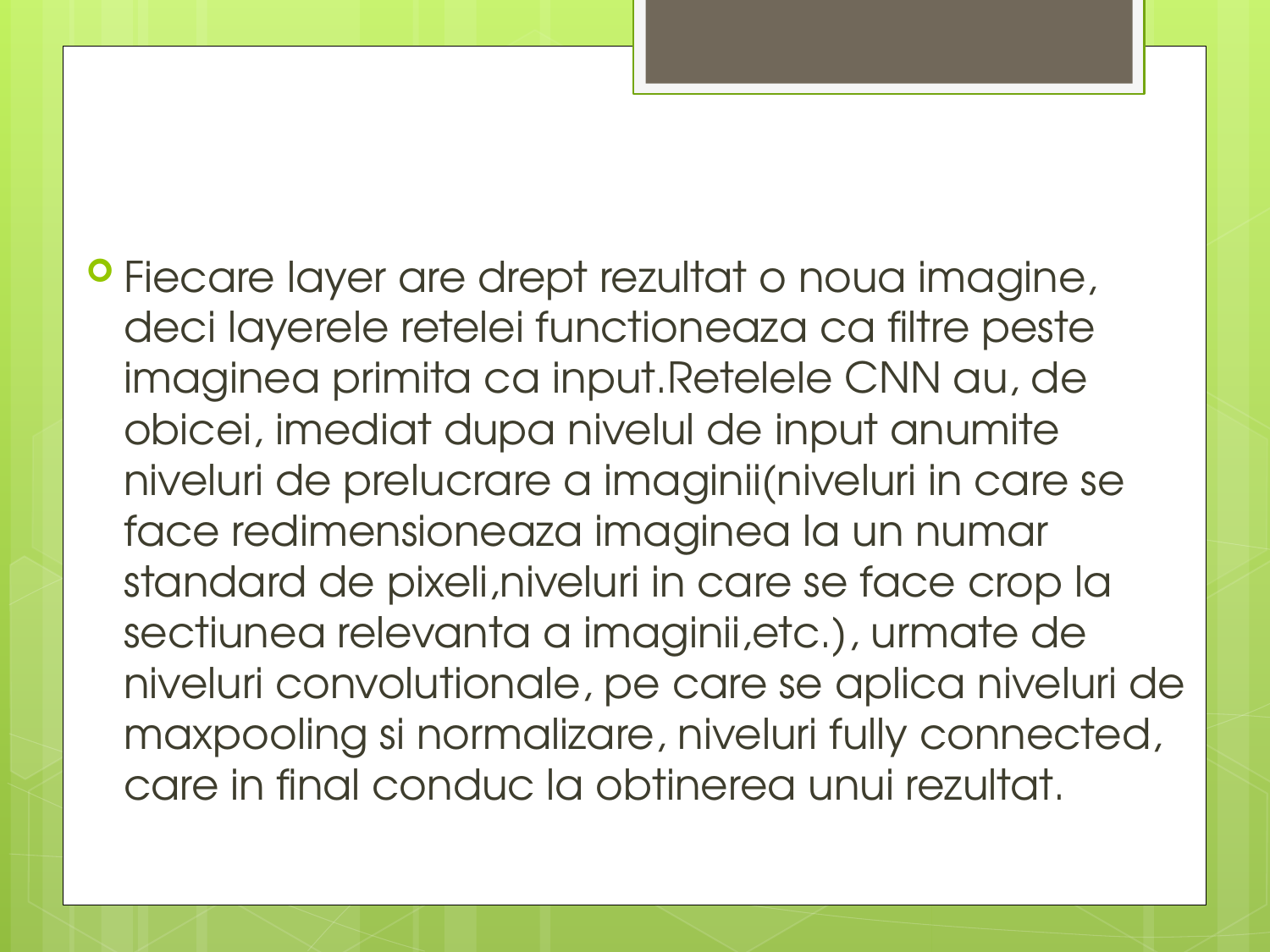

#
Fiecare layer are drept rezultat o noua imagine, deci layerele retelei functioneaza ca filtre peste imaginea primita ca input.Retelele CNN au, de obicei, imediat dupa nivelul de input anumite niveluri de prelucrare a imaginii(niveluri in care se face redimensioneaza imaginea la un numar standard de pixeli,niveluri in care se face crop la sectiunea relevanta a imaginii,etc.), urmate de niveluri convolutionale, pe care se aplica niveluri de maxpooling si normalizare, niveluri fully connected, care in final conduc la obtinerea unui rezultat.